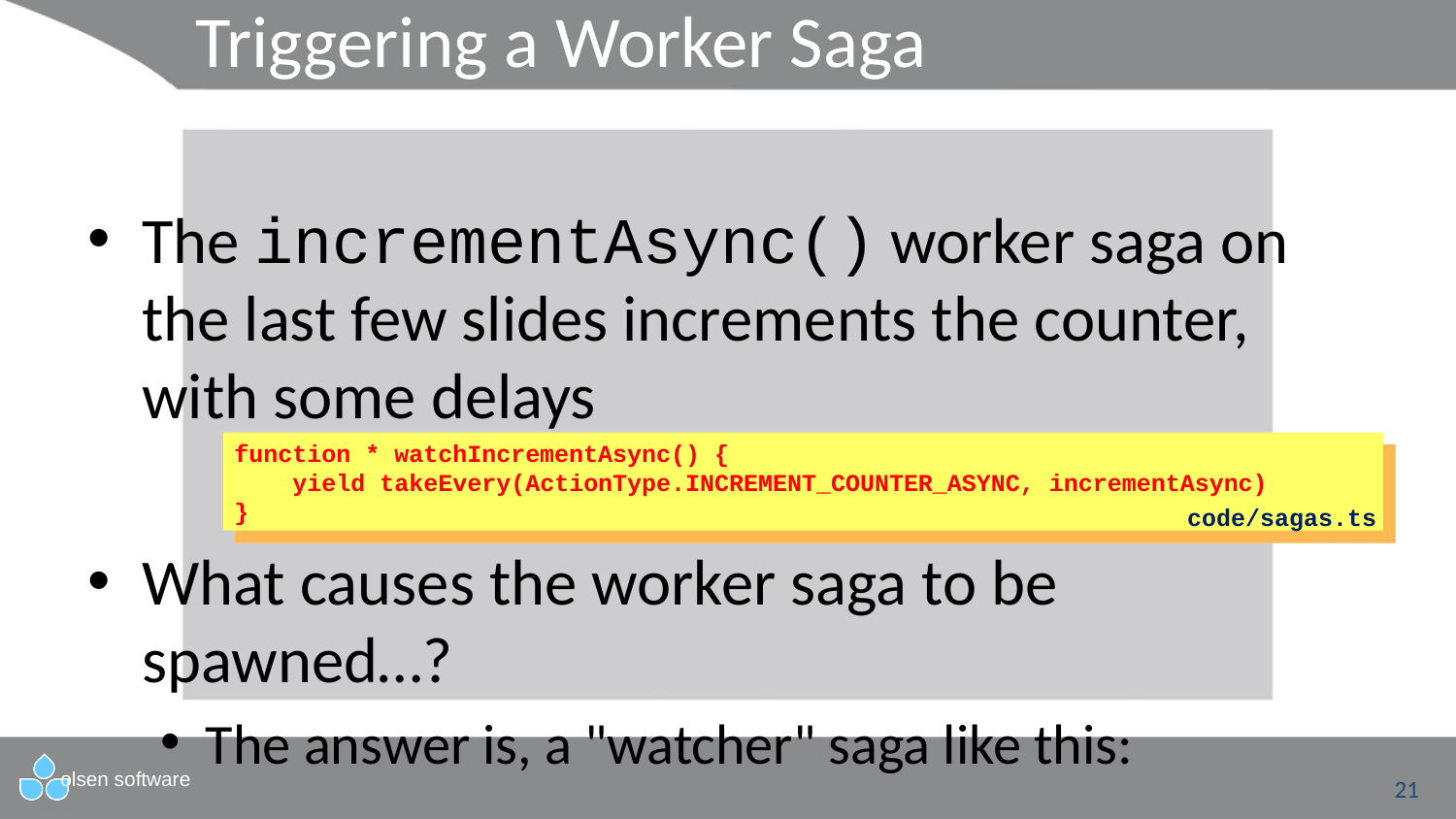

# Triggering a Worker Saga
The incrementAsync() worker saga on the last few slides increments the counter, with some delays

What causes the worker saga to be spawned…?
The answer is, a "watcher" saga like this:

Handles INCREMENT_COUNTER_ASYNC actions
Spawns incrementAsync() worker saga

function * watchIncrementAsync() {
    yield takeEvery(ActionType.INCREMENT_COUNTER_ASYNC, incrementAsync)
}
code/sagas.ts
21